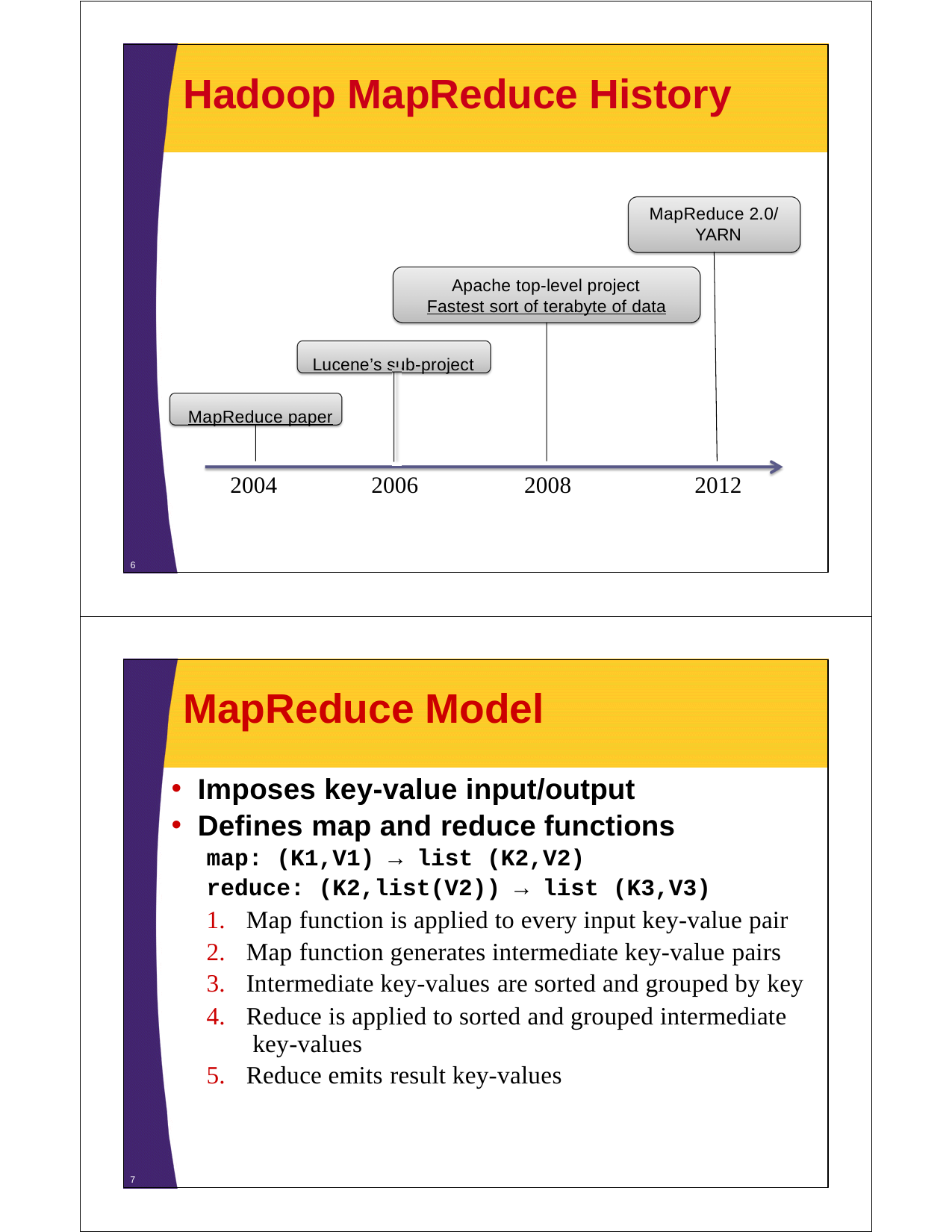

# Hadoop MapReduce History

MapReduce 2.0/  YARN

Apache top-level project  Fastest sort of terabyte of data
Lucene’s sub-project  MapReduce paper

2006
2008
2012
2004
6

MapReduce Model
Imposes key-value input/output
Defines map and reduce functions
map: (K1,V1) → list (K2,V2)
reduce: (K2,list(V2)) → list (K3,V3)
Map function is applied to every input key-value pair
Map function generates intermediate key-value pairs
Intermediate key-values are sorted and grouped by key
Reduce is applied to sorted and grouped intermediate  key-values
Reduce emits result key-values
7